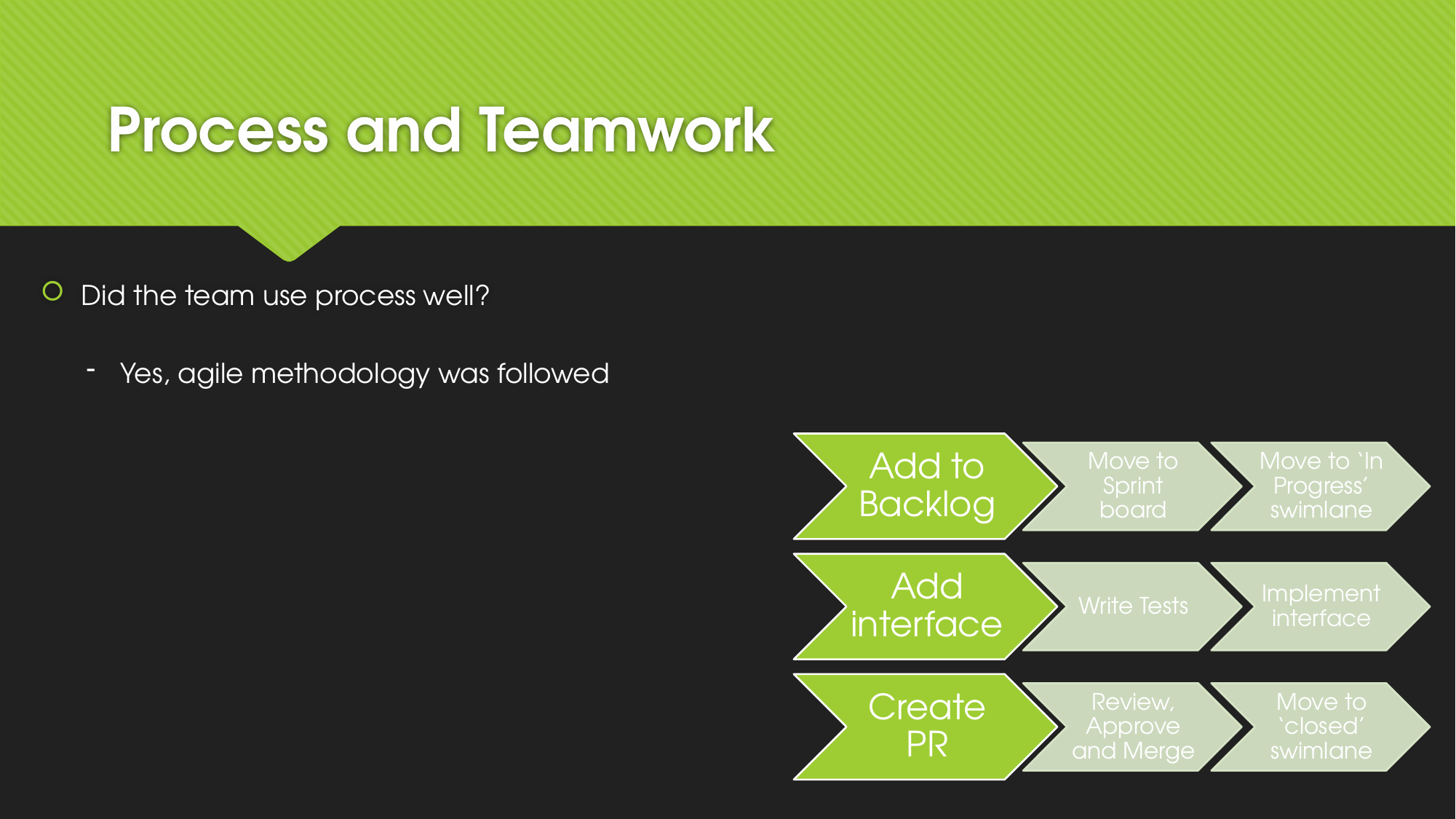

# Process and Teamwork

Did the team use process well?
Yes, agile methodology was followed
Add to Backlog
Move to Sprint board
Move to ‘In Progress’ swimlane
Add interface
Write Tests
Implement interface
Create PR
Review, Approve and Merge
Move to ‘closed’ swimlane